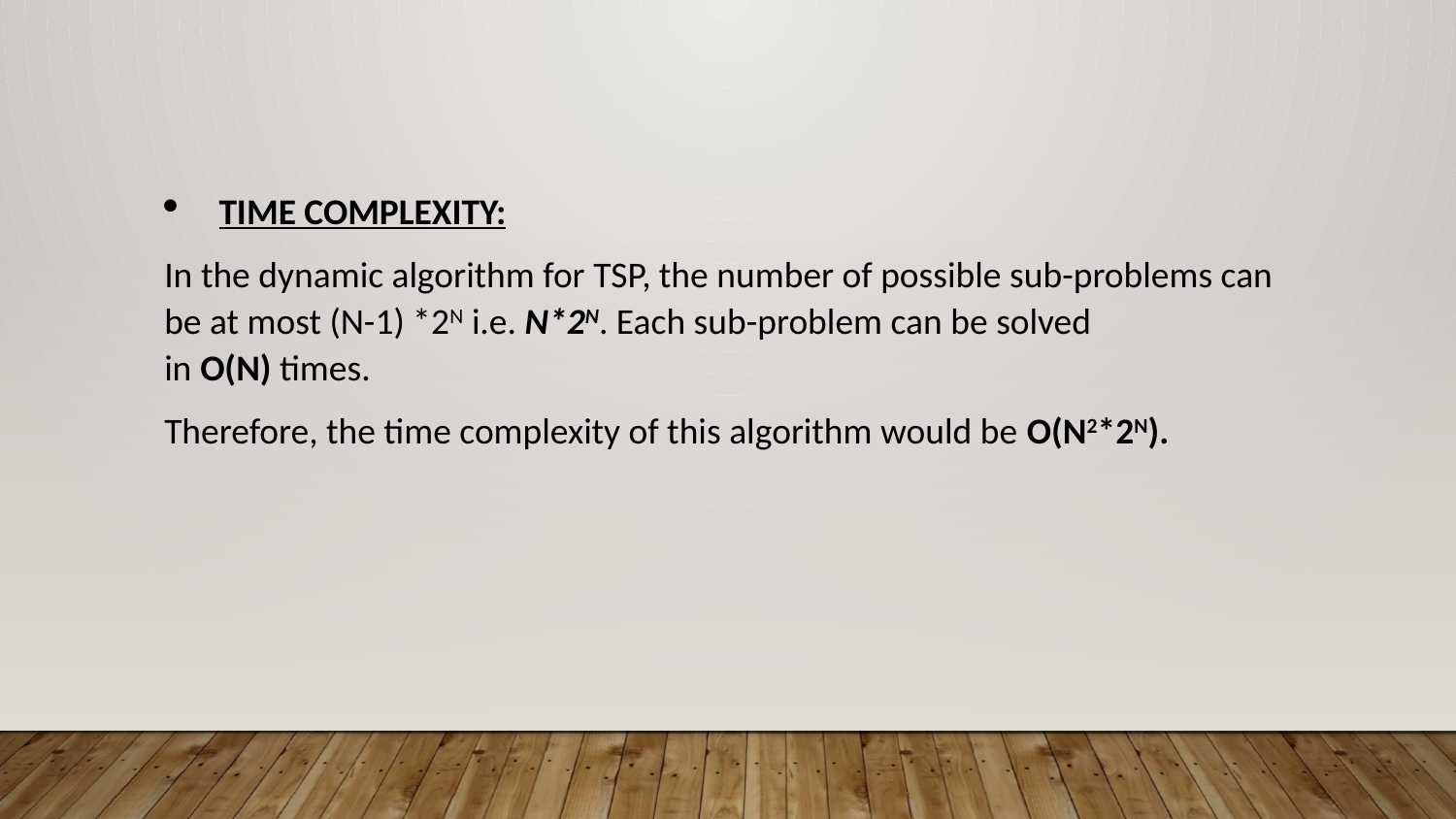

TIME COMPLEXITY:
In the dynamic algorithm for TSP, the number of possible sub-problems can be at most (N-1) *2N i.e. N*2N. Each sub-problem can be solved in O(N) times.
Therefore, the time complexity of this algorithm would be O(N2*2N).